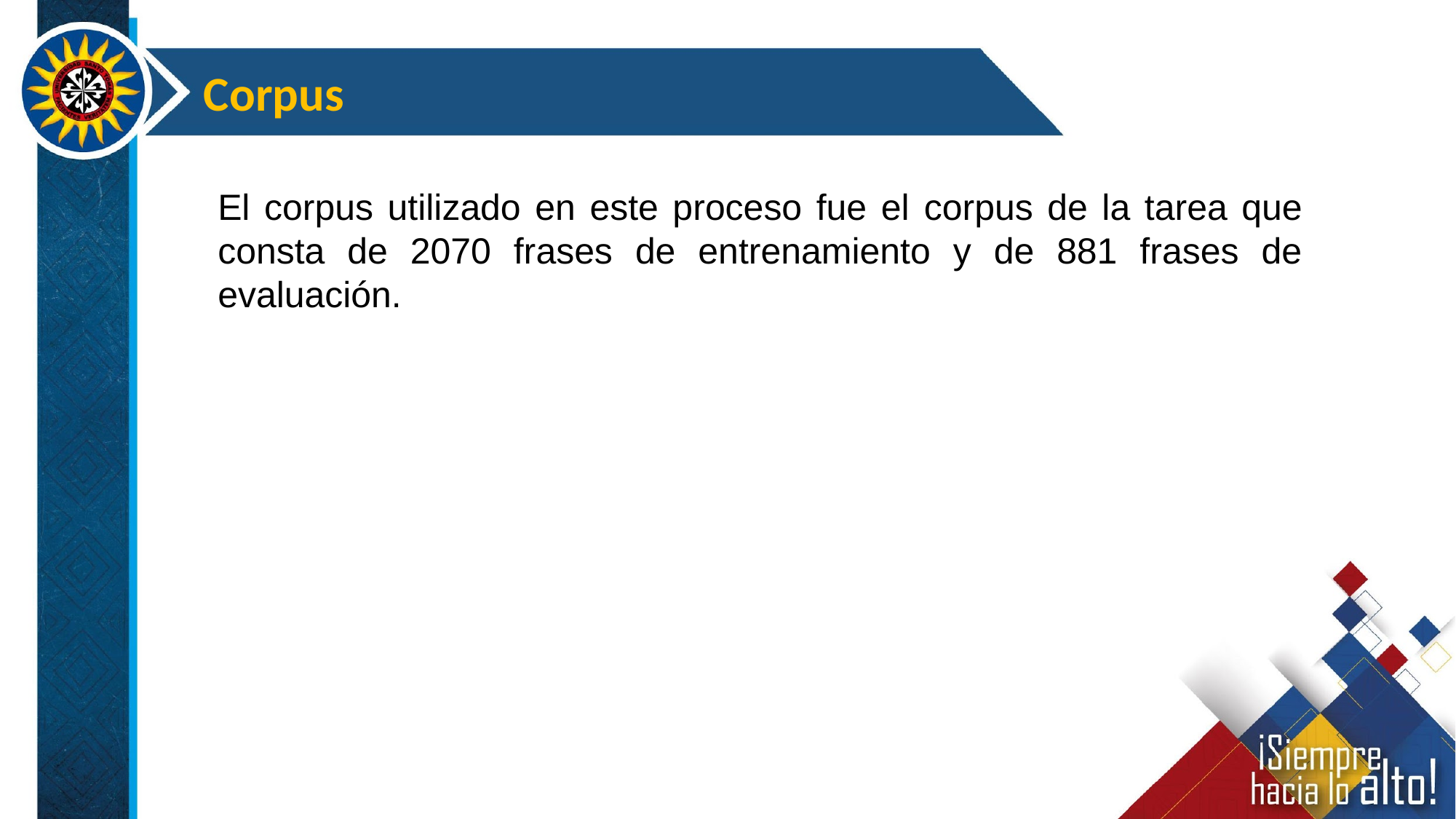

Corpus
El corpus utilizado en este proceso fue el corpus de la tarea que consta de 2070 frases de entrenamiento y de 881 frases de evaluación.